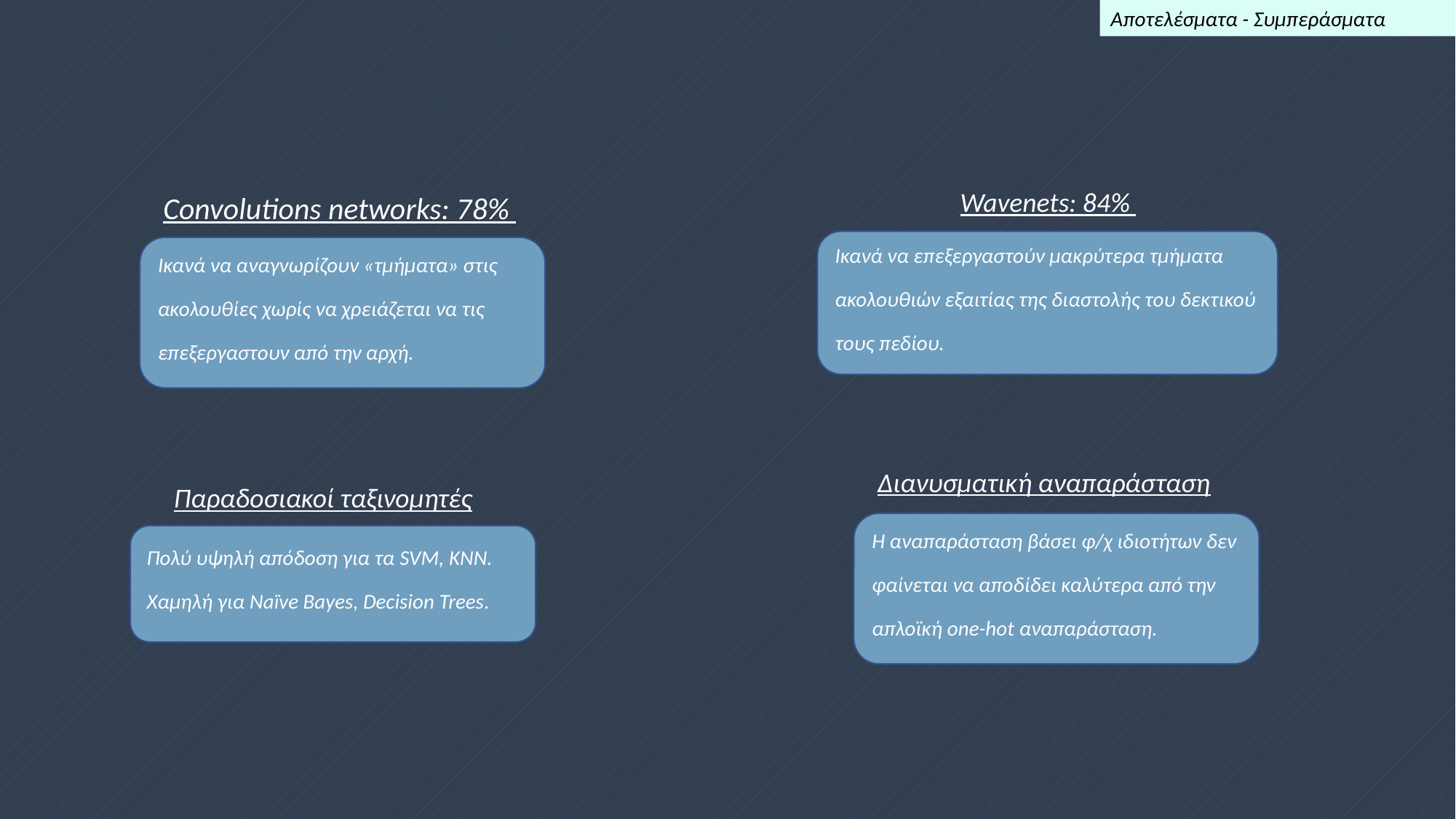

Αποτελέσματα - Συμπεράσματα
Wavenets: 84%
Convolutions networks: 78%
Ικανά να επεξεργαστούν μακρύτερα τμήματα ακολουθιών εξαιτίας της διαστολής του δεκτικού τους πεδίου.
Ικανά να αναγνωρίζουν «τμήματα» στις ακολουθίες χωρίς να χρειάζεται να τις επεξεργαστουν από την αρχή.
Διανυσματική αναπαράσταση
Παραδοσιακοί ταξινομητές
Η αναπαράσταση βάσει φ/χ ιδιοτήτων δεν φαίνεται να αποδίδει καλύτερα από την απλοϊκή one-hot αναπαράσταση.
Πολύ υψηλή απόδοση για τα SVM, ΚΝΝ. Χαμηλή για Naïve Bayes, Decision Trees.